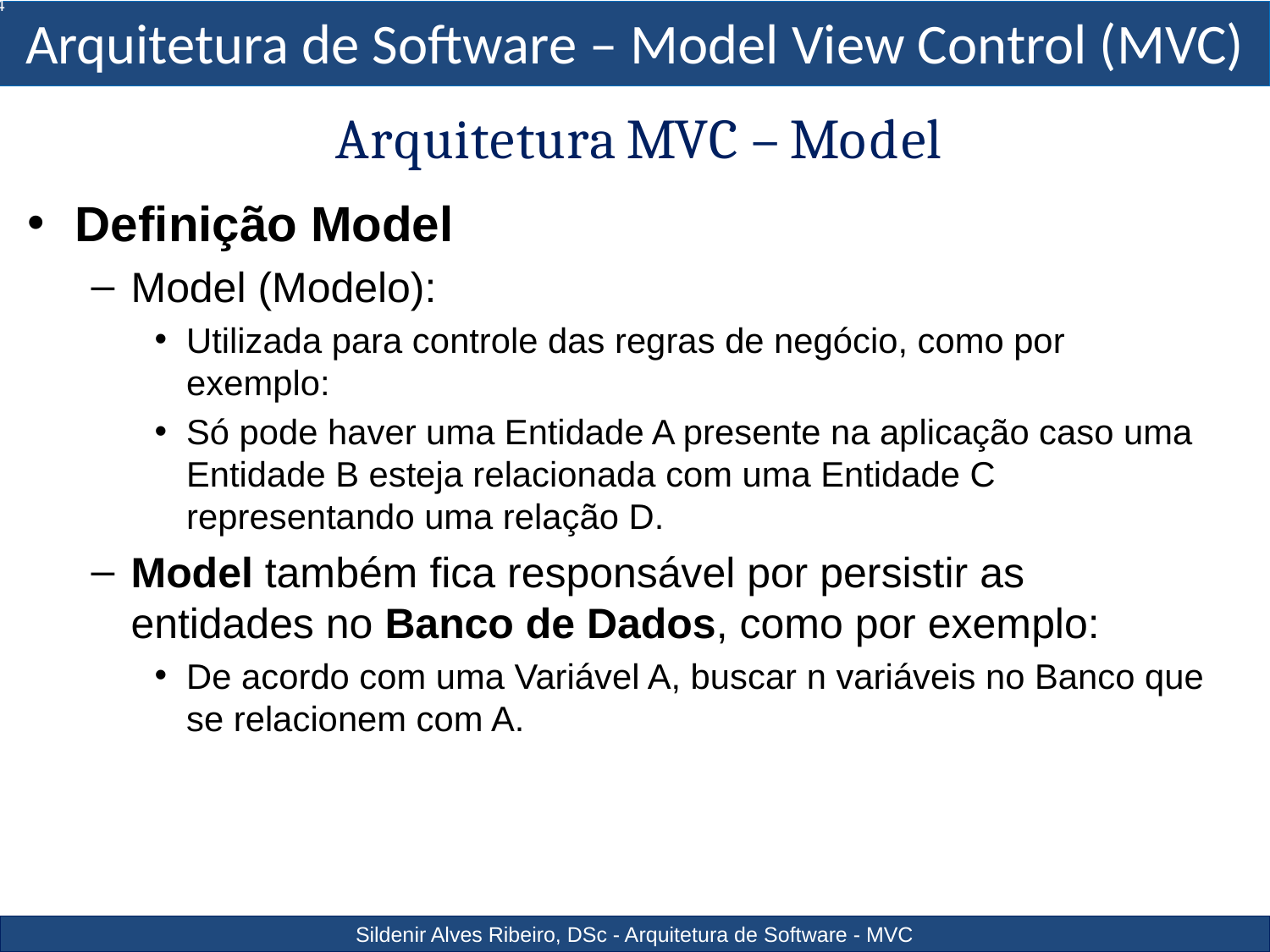

4
# Arquitetura MVC – Model
Definição Model
Model (Modelo):
Utilizada para controle das regras de negócio, como por exemplo:
Só pode haver uma Entidade A presente na aplicação caso uma Entidade B esteja relacionada com uma Entidade C representando uma relação D.
Model também fica responsável por persistir as entidades no Banco de Dados, como por exemplo:
De acordo com uma Variável A, buscar n variáveis no Banco que se relacionem com A.
Sildenir Alves Ribeiro, DSc - Arquitetura de Software - MVC